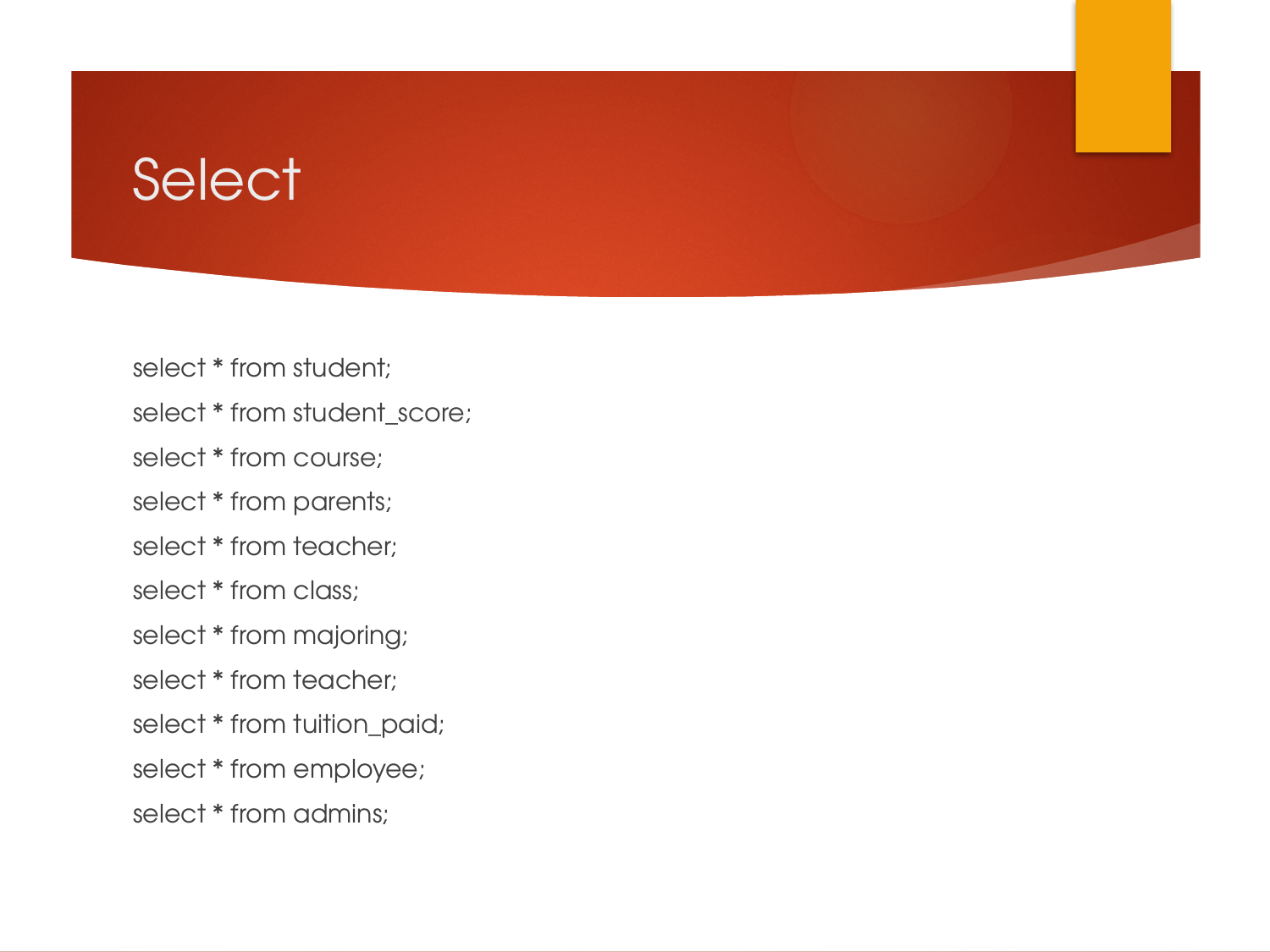

# Select
select * from student;
select * from student_score;
select * from course;
select * from parents;
select * from teacher;
select * from class;
select * from majoring;
select * from teacher;
select * from tuition_paid;
select * from employee;
select * from admins;